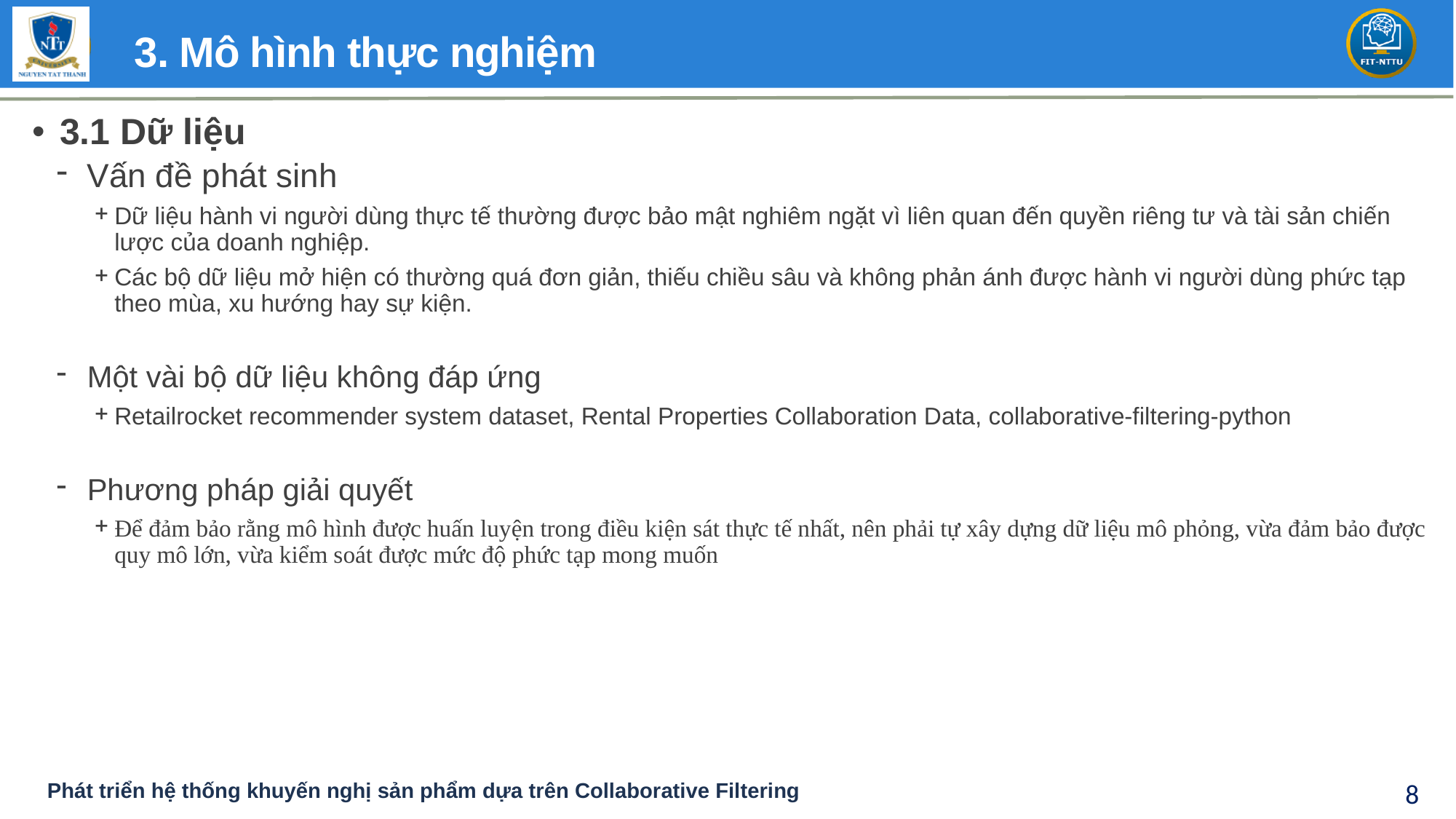

# 3. Mô hình thực nghiệm
3.1 Dữ liệu
Vấn đề phát sinh
Dữ liệu hành vi người dùng thực tế thường được bảo mật nghiêm ngặt vì liên quan đến quyền riêng tư và tài sản chiến lược của doanh nghiệp.
Các bộ dữ liệu mở hiện có thường quá đơn giản, thiếu chiều sâu và không phản ánh được hành vi người dùng phức tạp theo mùa, xu hướng hay sự kiện.

Một vài bộ dữ liệu không đáp ứng
Retailrocket recommender system dataset, Rental Properties Collaboration Data, collaborative-filtering-python

Phương pháp giải quyết
Để đảm bảo rằng mô hình được huấn luyện trong điều kiện sát thực tế nhất, nên phải tự xây dựng dữ liệu mô phỏng, vừa đảm bảo được quy mô lớn, vừa kiểm soát được mức độ phức tạp mong muốn

Phát triển hệ thống khuyến nghị sản phẩm dựa trên Collaborative Filtering
8